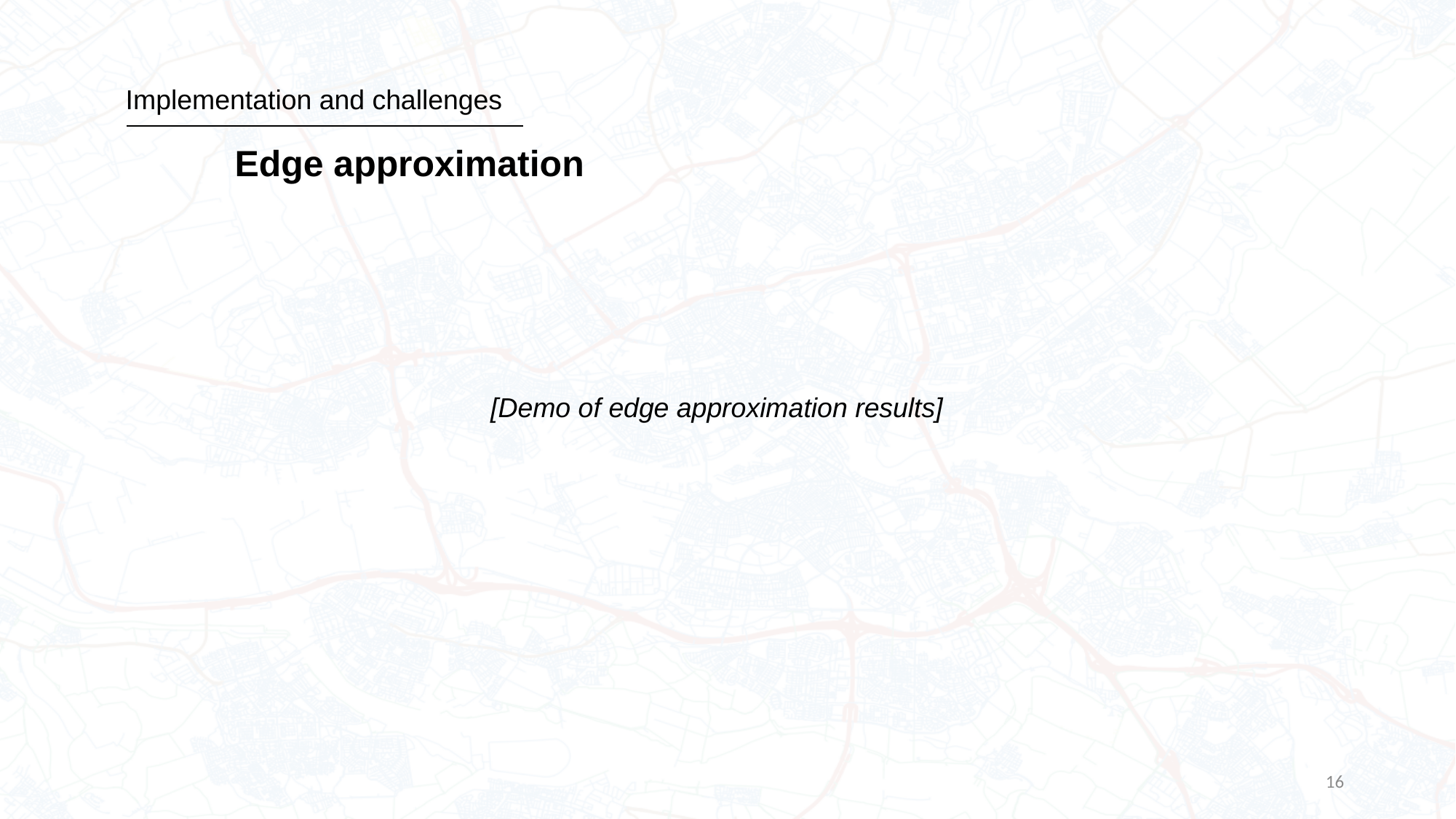

# Implementation and challenges Edge approximation
[Demo of edge approximation results]

16